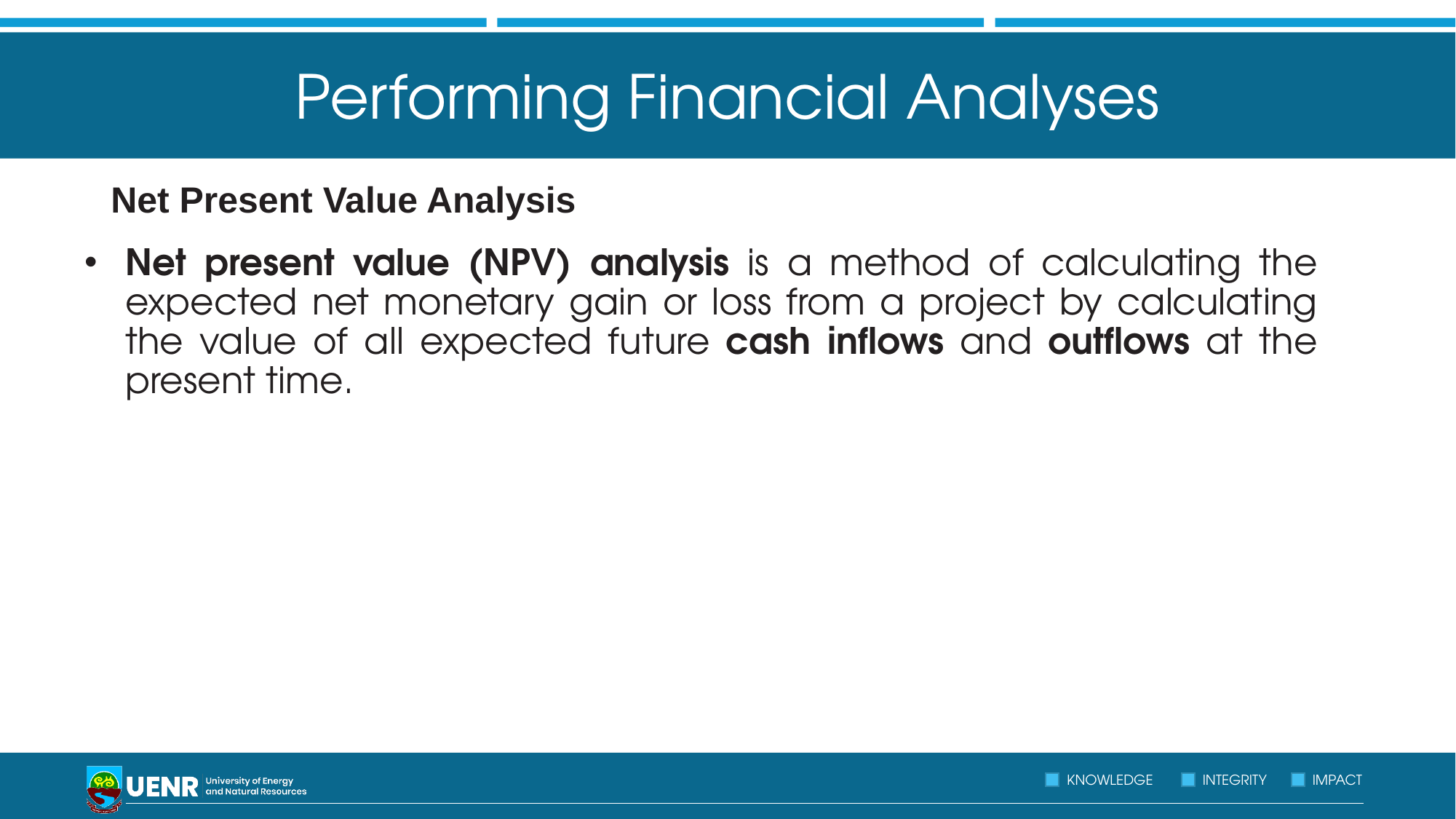

# Performing Financial Analyses
Net Present Value Analysis
Net present value (NPV) analysis is a method of calculating the expected net monetary gain or loss from a project by calculating the value of all expected future cash inflows and outflows at the present time.